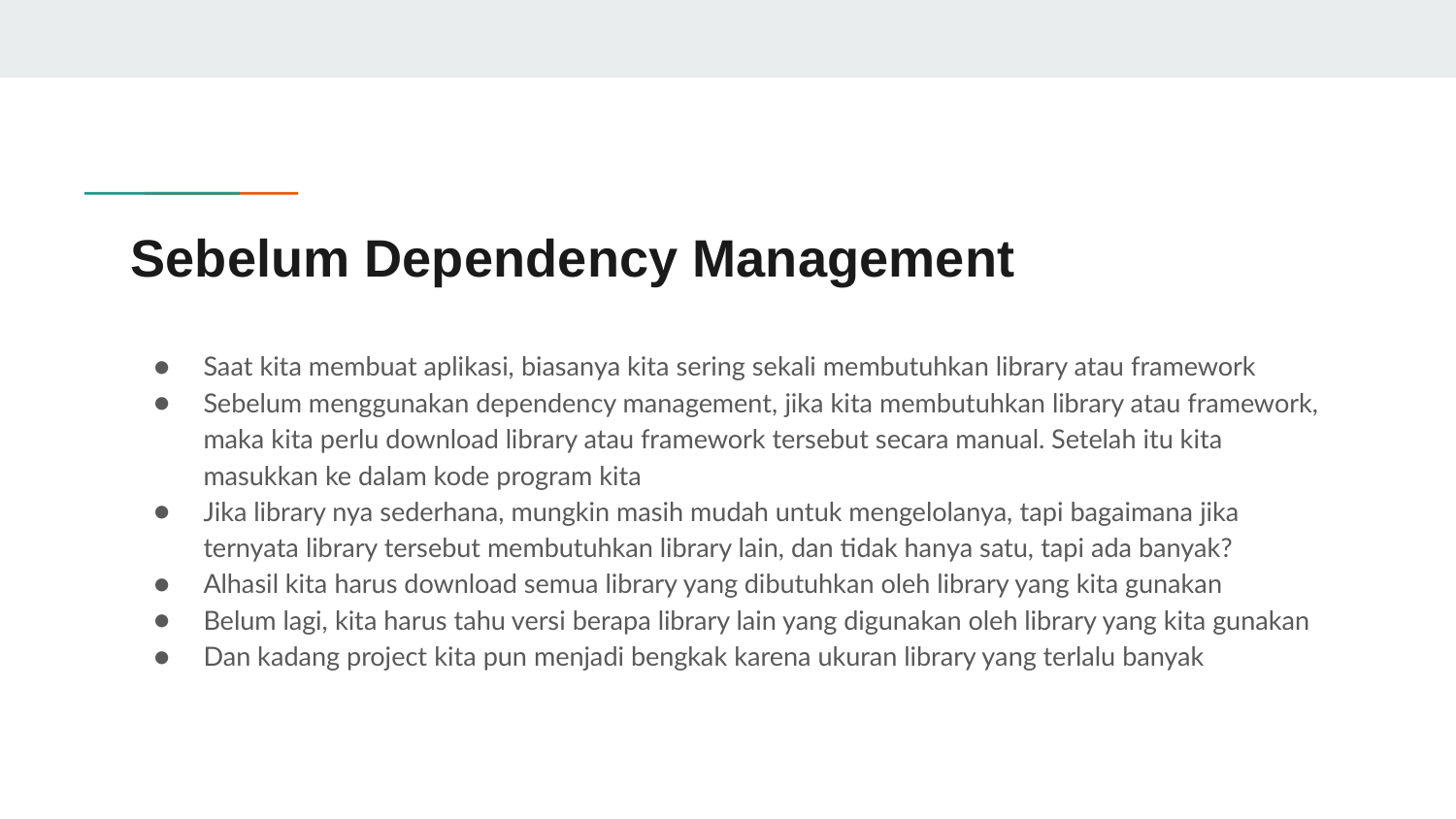

# Sebelum Dependency Management
Saat kita membuat aplikasi, biasanya kita sering sekali membutuhkan library atau framework
Sebelum menggunakan dependency management, jika kita membutuhkan library atau framework, maka kita perlu download library atau framework tersebut secara manual. Setelah itu kita masukkan ke dalam kode program kita
Jika library nya sederhana, mungkin masih mudah untuk mengelolanya, tapi bagaimana jika ternyata library tersebut membutuhkan library lain, dan tidak hanya satu, tapi ada banyak?
Alhasil kita harus download semua library yang dibutuhkan oleh library yang kita gunakan
Belum lagi, kita harus tahu versi berapa library lain yang digunakan oleh library yang kita gunakan
Dan kadang project kita pun menjadi bengkak karena ukuran library yang terlalu banyak